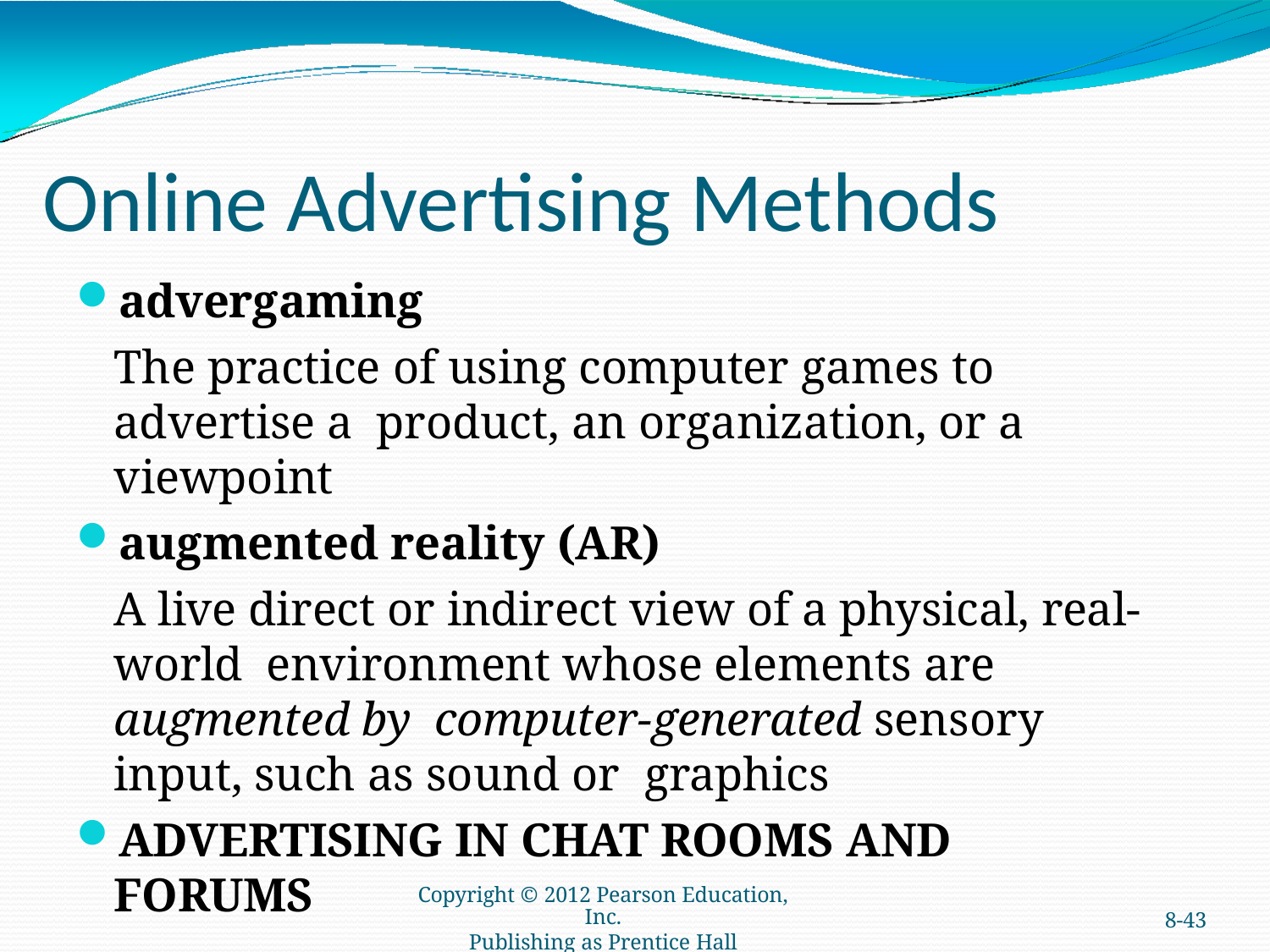

# Online Advertising Methods
advergaming
The practice of using computer games to advertise a  product, an organization, or a viewpoint
augmented reality (AR)
A live direct or indirect view of a physical, real-world  environment whose elements are augmented by  computer-generated sensory input, such as sound or  graphics
ADVERTISING IN CHAT ROOMS AND FORUMS
Copyright © 2012 Pearson Education, Inc.
Publishing as Prentice Hall
8-43